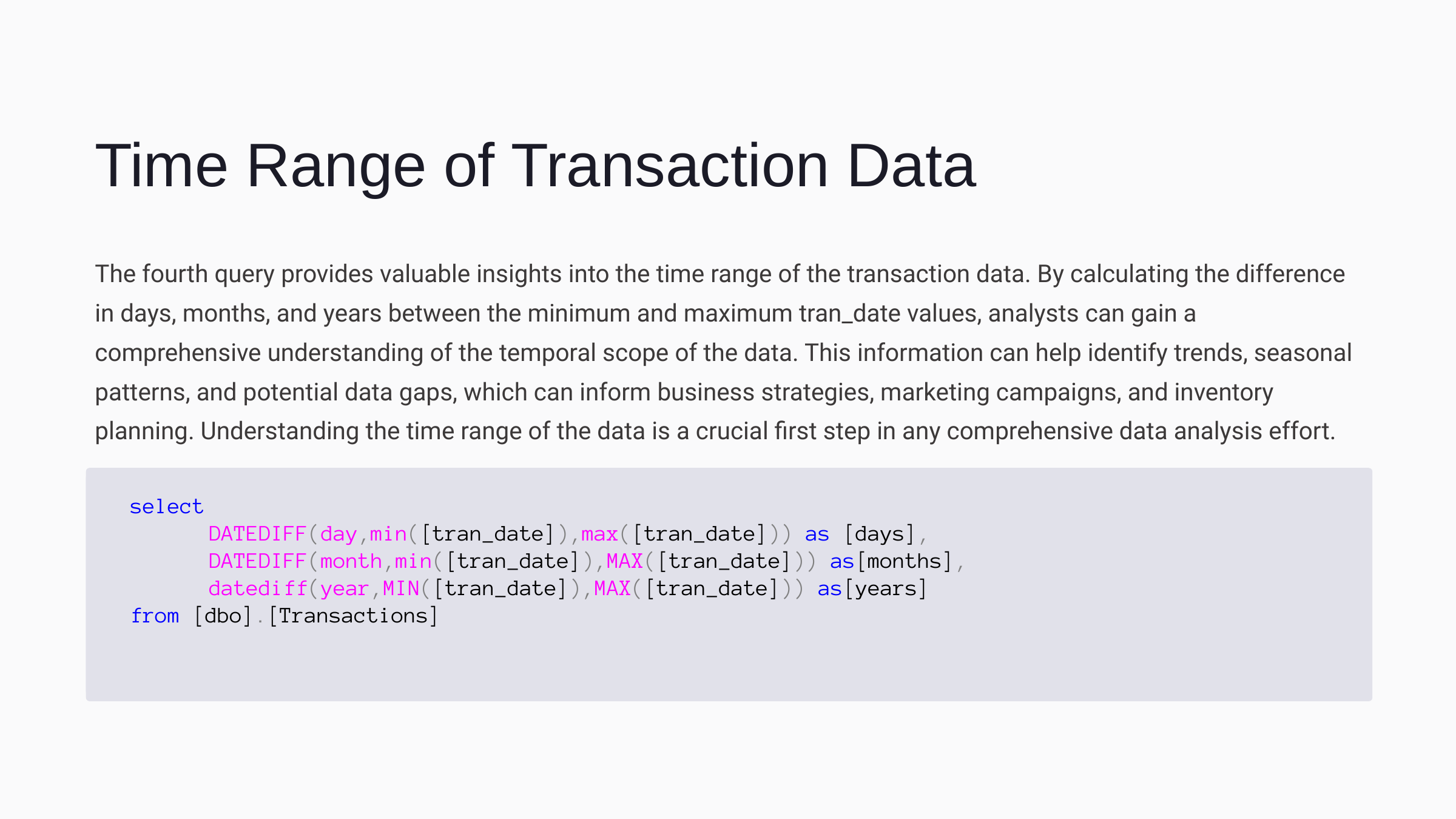

Time Range of Transaction Data
The fourth query provides valuable insights into the time range of the transaction data. By calculating the difference in days, months, and years between the minimum and maximum tran_date values, analysts can gain a comprehensive understanding of the temporal scope of the data. This information can help identify trends, seasonal patterns, and potential data gaps, which can inform business strategies, marketing campaigns, and inventory planning. Understanding the time range of the data is a crucial first step in any comprehensive data analysis effort.

 select
  	DATEDIFF(day,min([tran_date]),max([tran_date])) as [days],
  	DATEDIFF(month,min([tran_date]),MAX([tran_date])) as[months],
  	datediff(year,MIN([tran_date]),MAX([tran_date])) as[years]
 from [dbo].[Transactions]